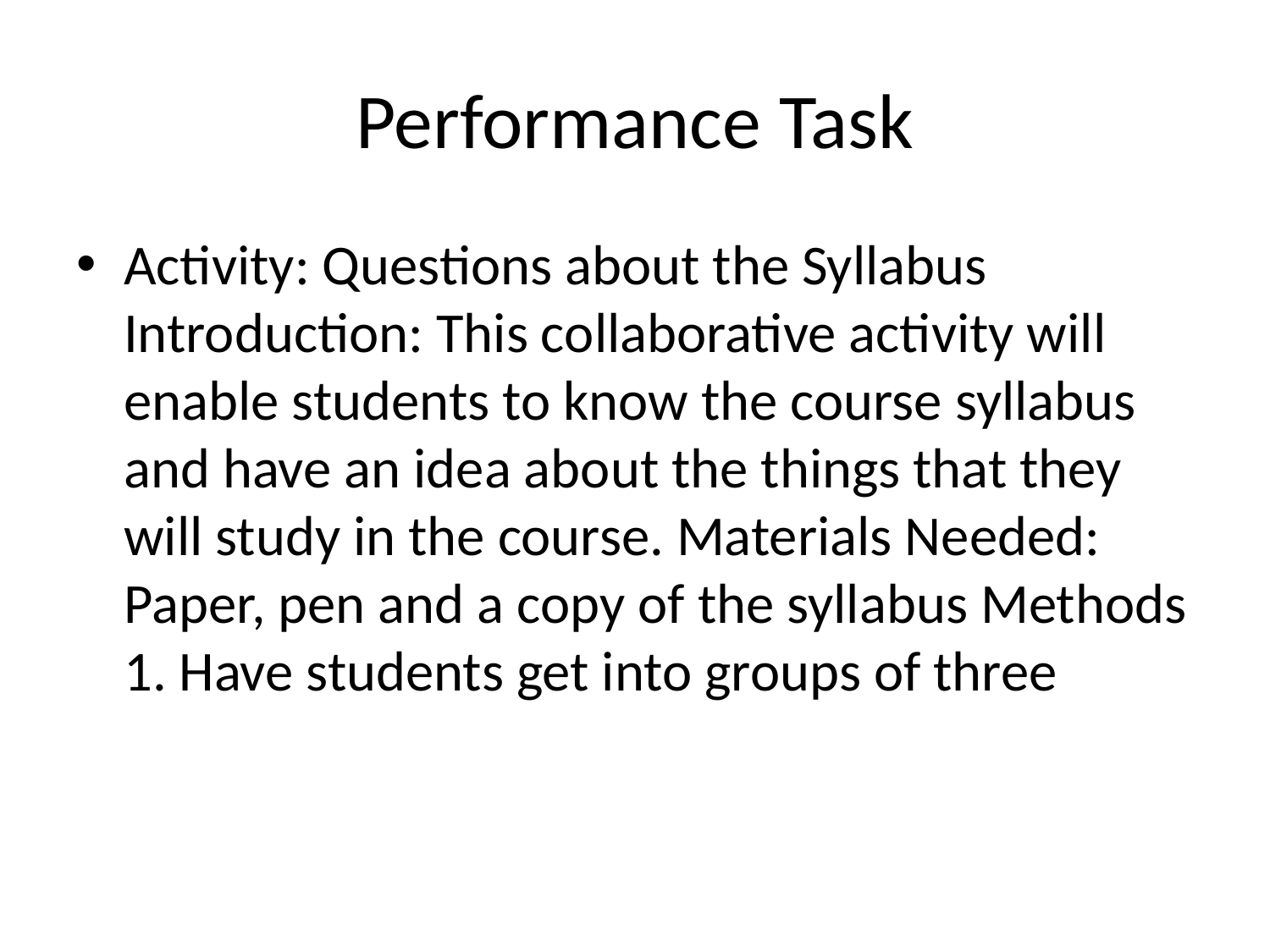

# Performance Task
Activity: Questions about the Syllabus Introduction: This collaborative activity will enable students to know the course syllabus and have an idea about the things that they will study in the course. Materials Needed: Paper, pen and a copy of the syllabus Methods 1. Have students get into groups of three